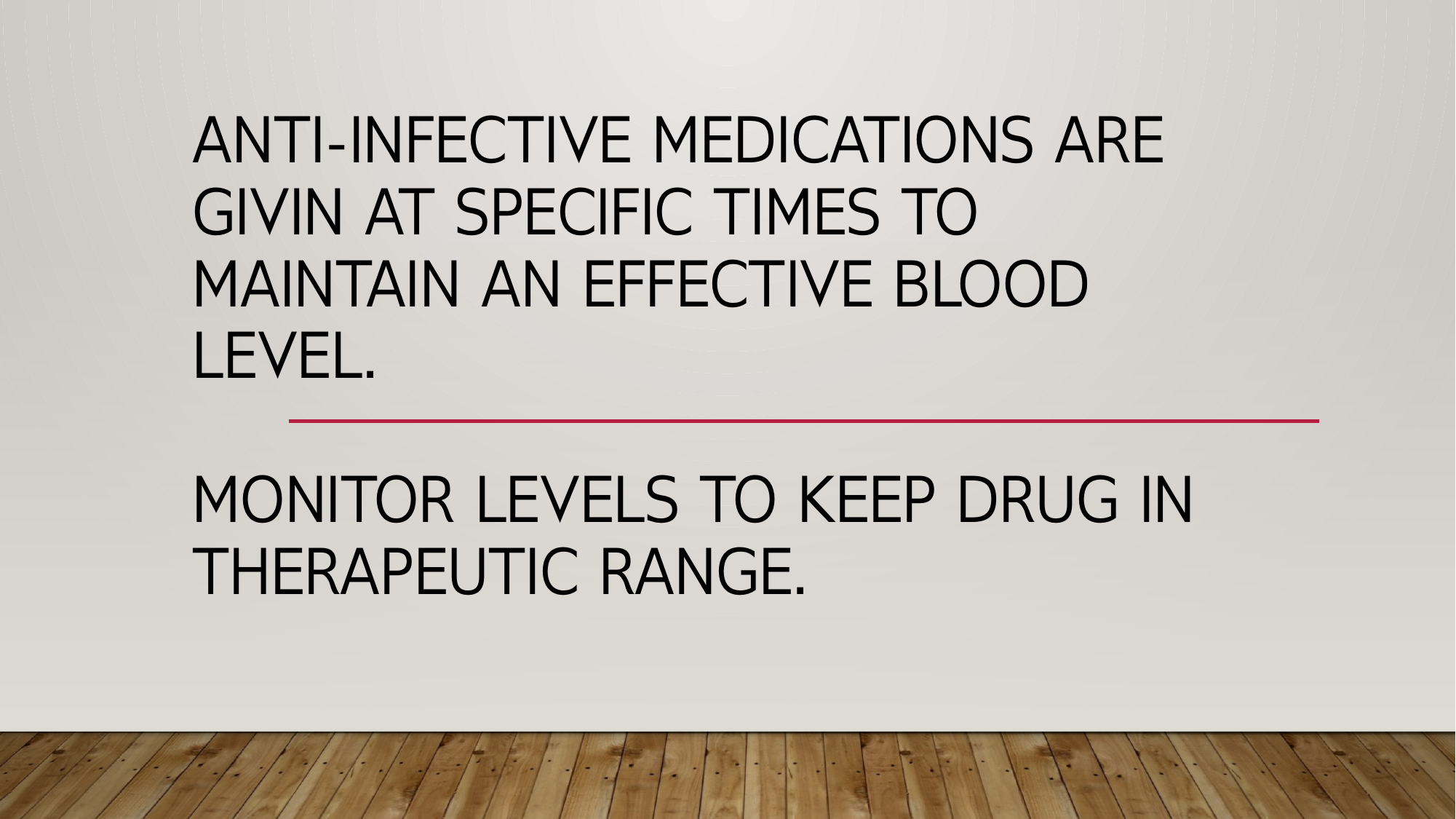

# anti-infective medications are givin at specific times to maintain an effective blood level. Monitor levels to keep drug in therapeutic range.